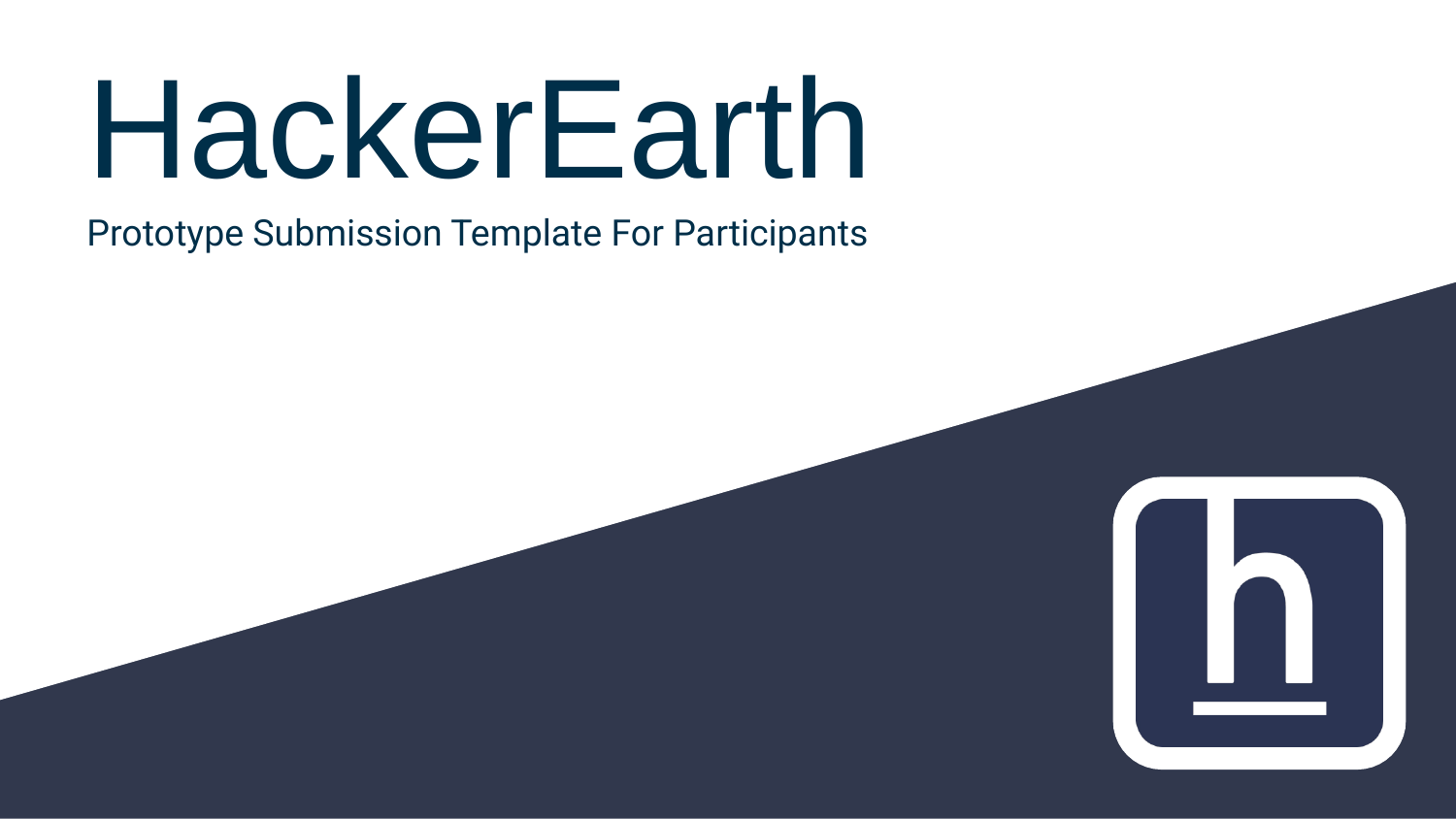

# HackerEarth
Prototype Submission Template For Participants